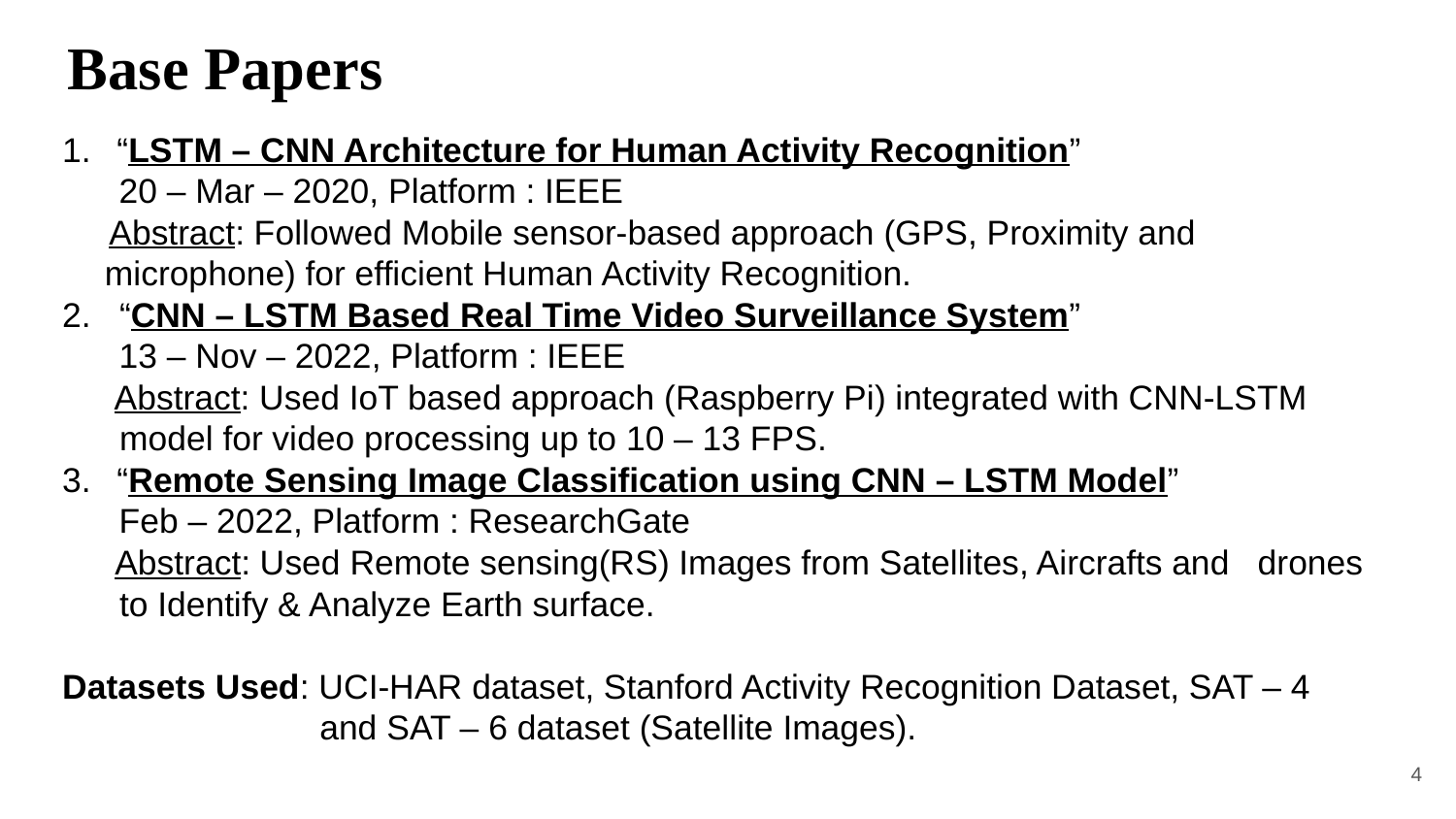

# Base Papers
“LSTM – CNN Architecture for Human Activity Recognition”
      20 – Mar – 2020, Platform : IEEE
  Abstract: Followed Mobile sensor-based approach (GPS, Proximity and                     microphone) for efficient Human Activity Recognition.
“CNN – LSTM Based Real Time Video Surveillance System”
      13 – Nov – 2022, Platform : IEEE
 Abstract: Used IoT based approach (Raspberry Pi) integrated with CNN-LSTM   model for video processing up to 10 – 13 FPS.
“Remote Sensing Image Classification using CNN – LSTM Model”
      Feb – 2022, Platform : ResearchGate
    Abstract: Used Remote sensing(RS) Images from Satellites, Aircrafts and   drones to Identify & Analyze Earth surface.

Datasets Used: UCI-HAR dataset, Stanford Activity Recognition Dataset, SAT – 4        and SAT – 6 dataset (Satellite Images).
4